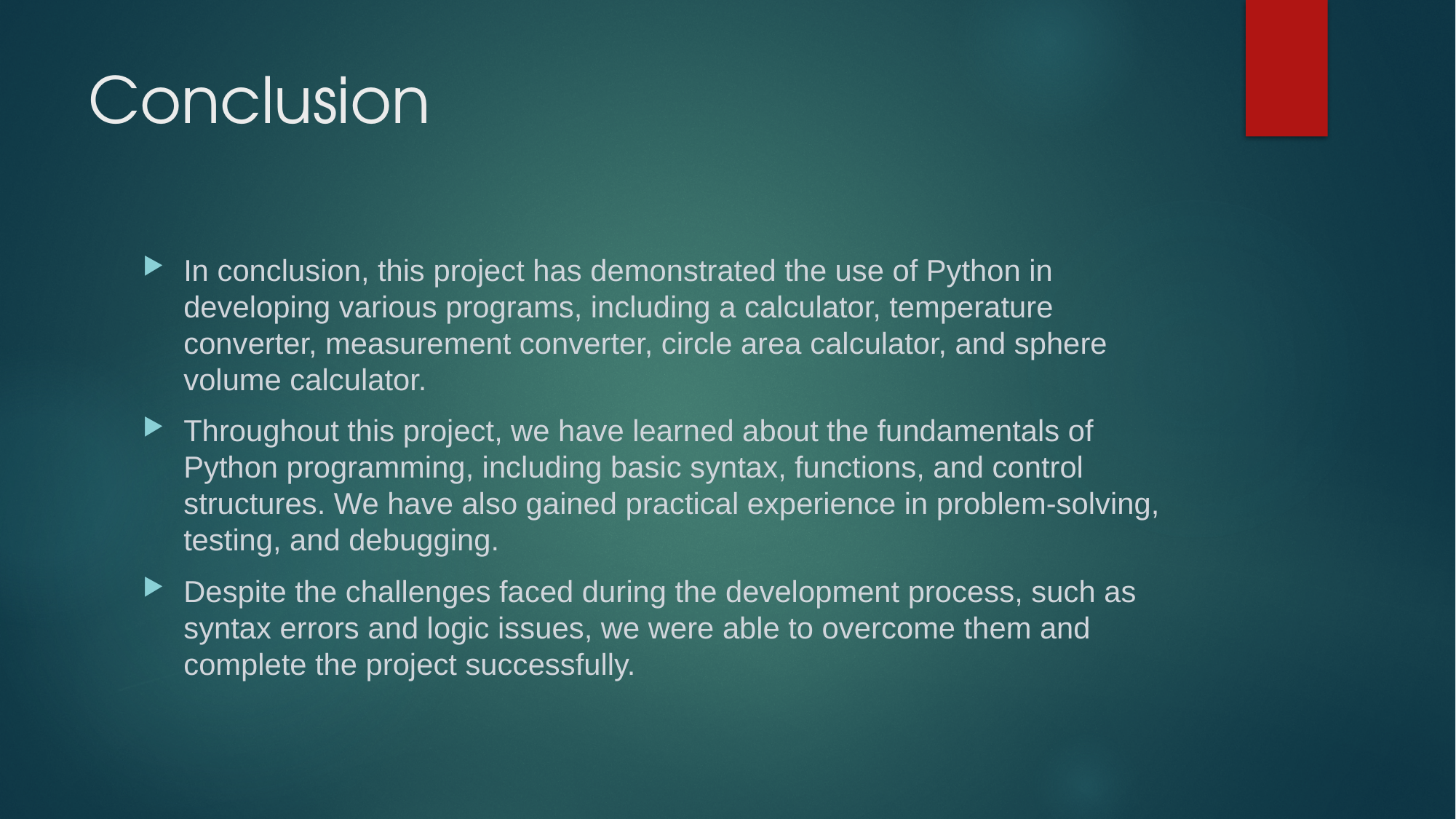

# Conclusion
In conclusion, this project has demonstrated the use of Python in developing various programs, including a calculator, temperature converter, measurement converter, circle area calculator, and sphere volume calculator.
Throughout this project, we have learned about the fundamentals of Python programming, including basic syntax, functions, and control structures. We have also gained practical experience in problem-solving, testing, and debugging.
Despite the challenges faced during the development process, such as syntax errors and logic issues, we were able to overcome them and complete the project successfully.